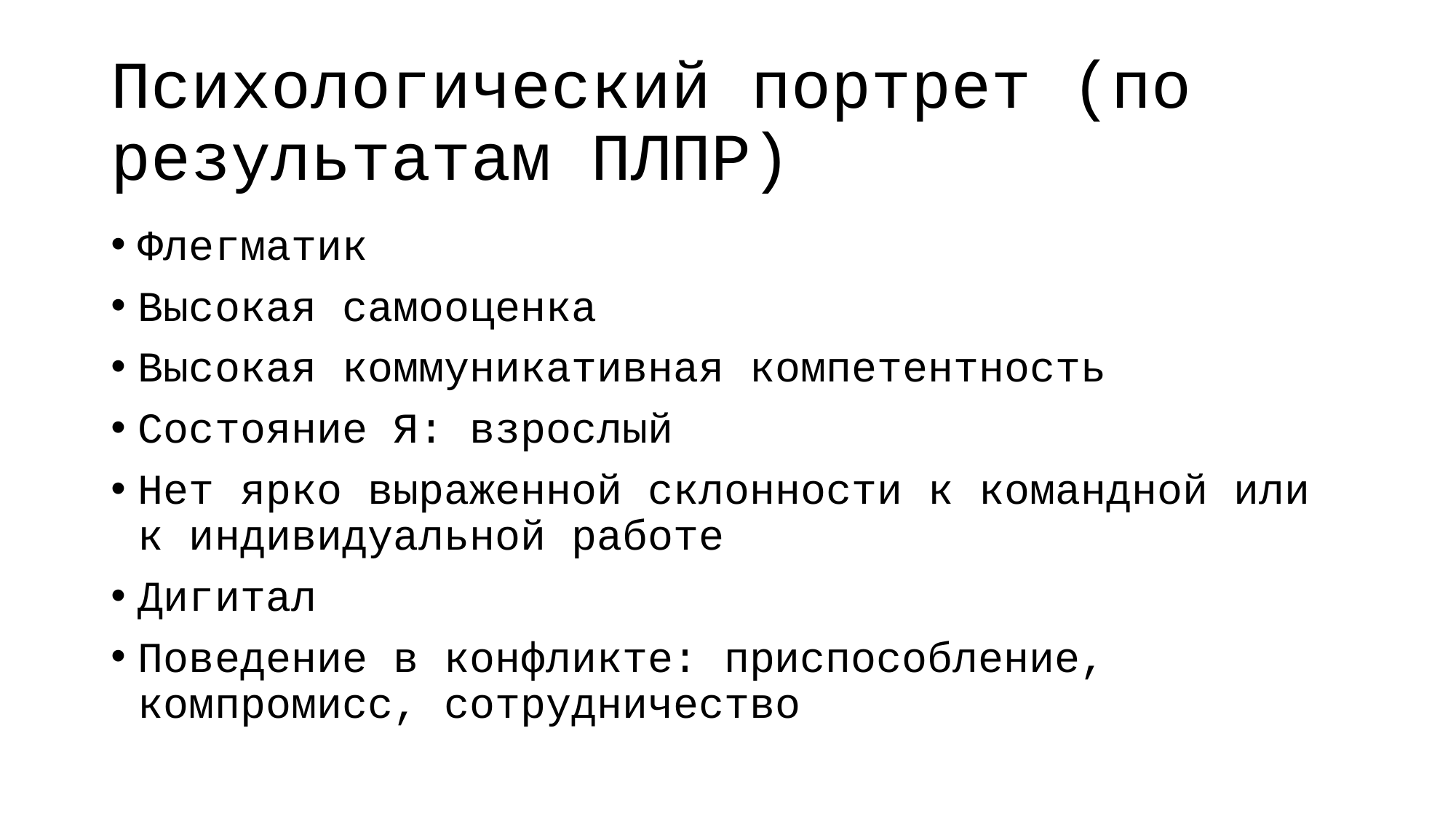

# Психологический портрет (по результатам ПЛПР)
Флегматик
Высокая самооценка
Высокая коммуникативная компетентность
Состояние Я: взрослый
Нет ярко выраженной склонности к командной или к индивидуальной работе
Дигитал
Поведение в конфликте: приспособление, компромисс, сотрудничество